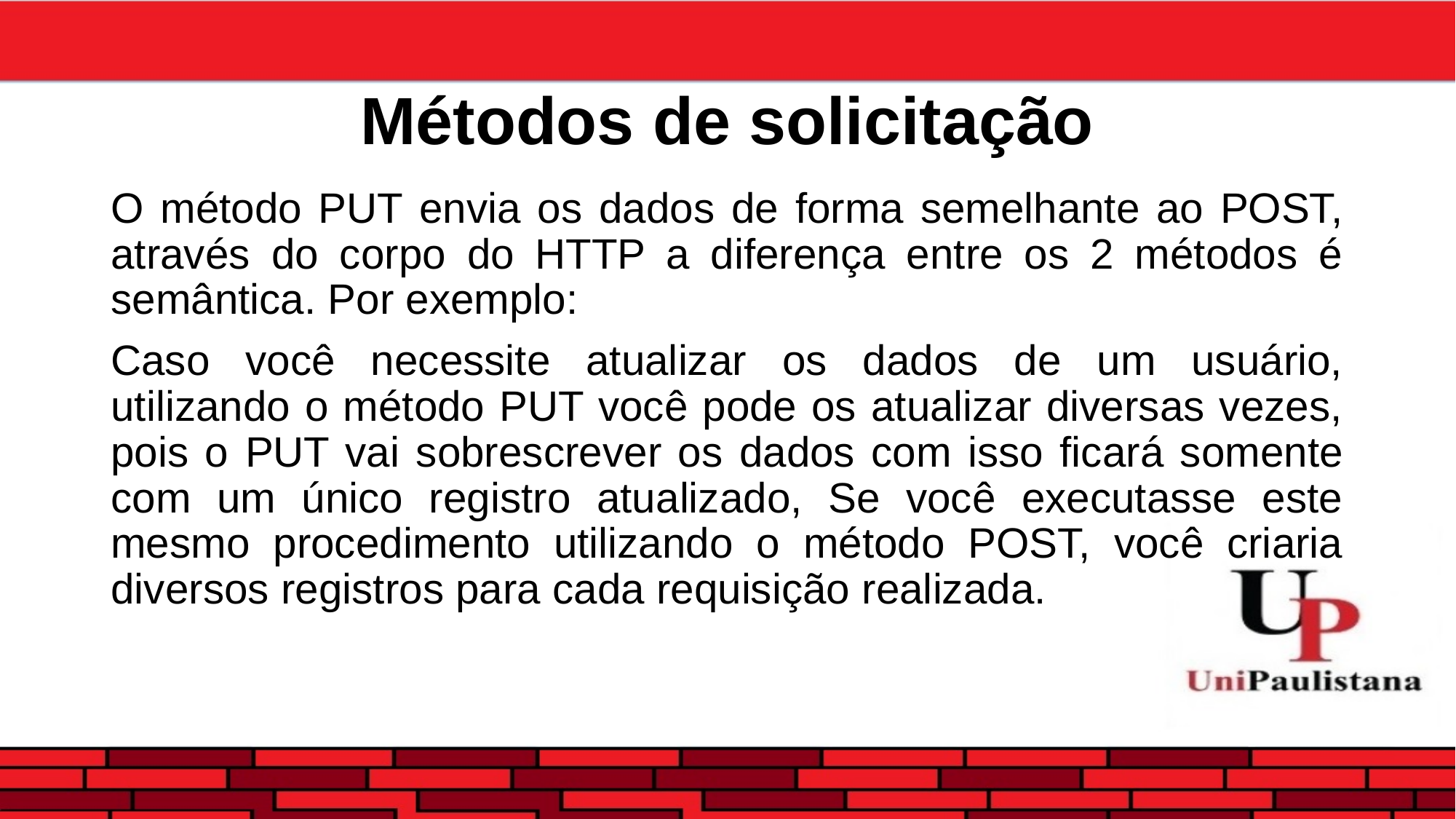

# Métodos de solicitação
O método PUT envia os dados de forma semelhante ao POST, através do corpo do HTTP a diferença entre os 2 métodos é semântica. Por exemplo:
Caso você necessite atualizar os dados de um usuário, utilizando o método PUT você pode os atualizar diversas vezes, pois o PUT vai sobrescrever os dados com isso ficará somente com um único registro atualizado, Se você executasse este mesmo procedimento utilizando o método POST, você criaria diversos registros para cada requisição realizada.